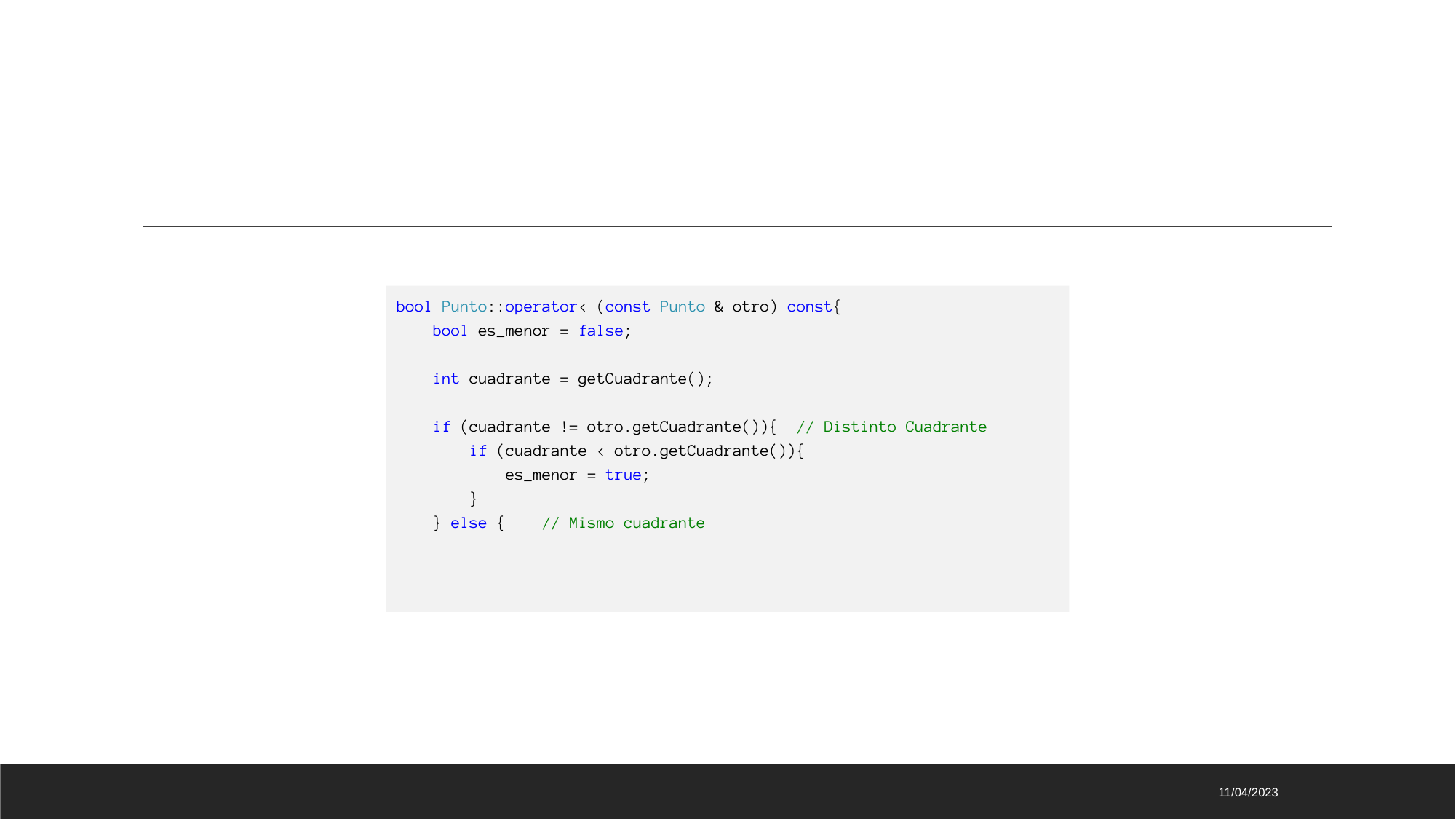

#
bool Punto::operator< (const Punto & otro) const{
    bool es_menor = false;

    int cuadrante = getCuadrante();

    if (cuadrante != otro.getCuadrante()){  // Distinto Cuadrante
        if (cuadrante < otro.getCuadrante()){
            es_menor = true;
        }
    } else {    // Mismo cuadrante

11/04/2023